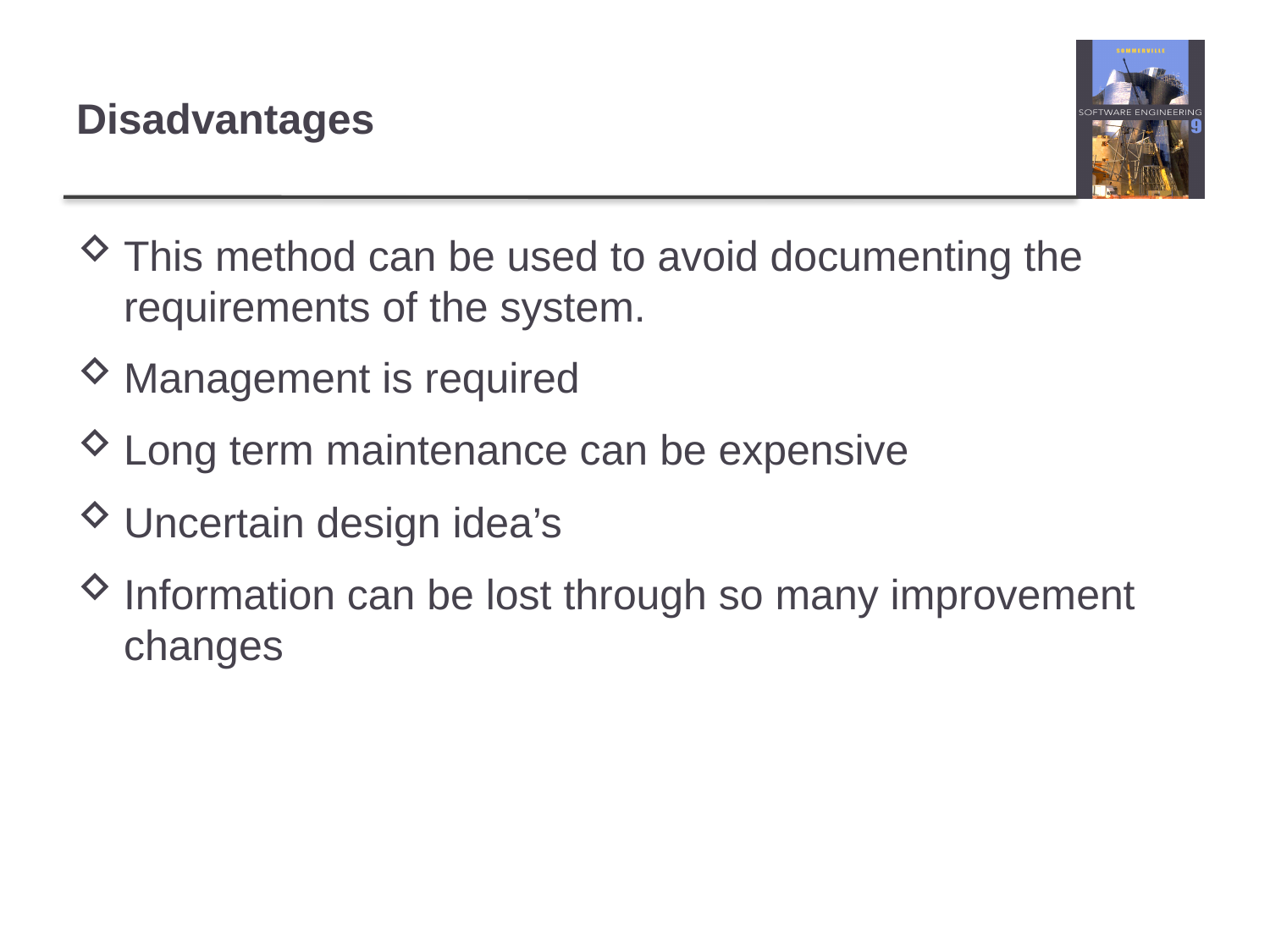

# Disadvantages
This method can be used to avoid documenting the requirements of the system.
Management is required
Long term maintenance can be expensive
Uncertain design idea’s
Information can be lost through so many improvement changes